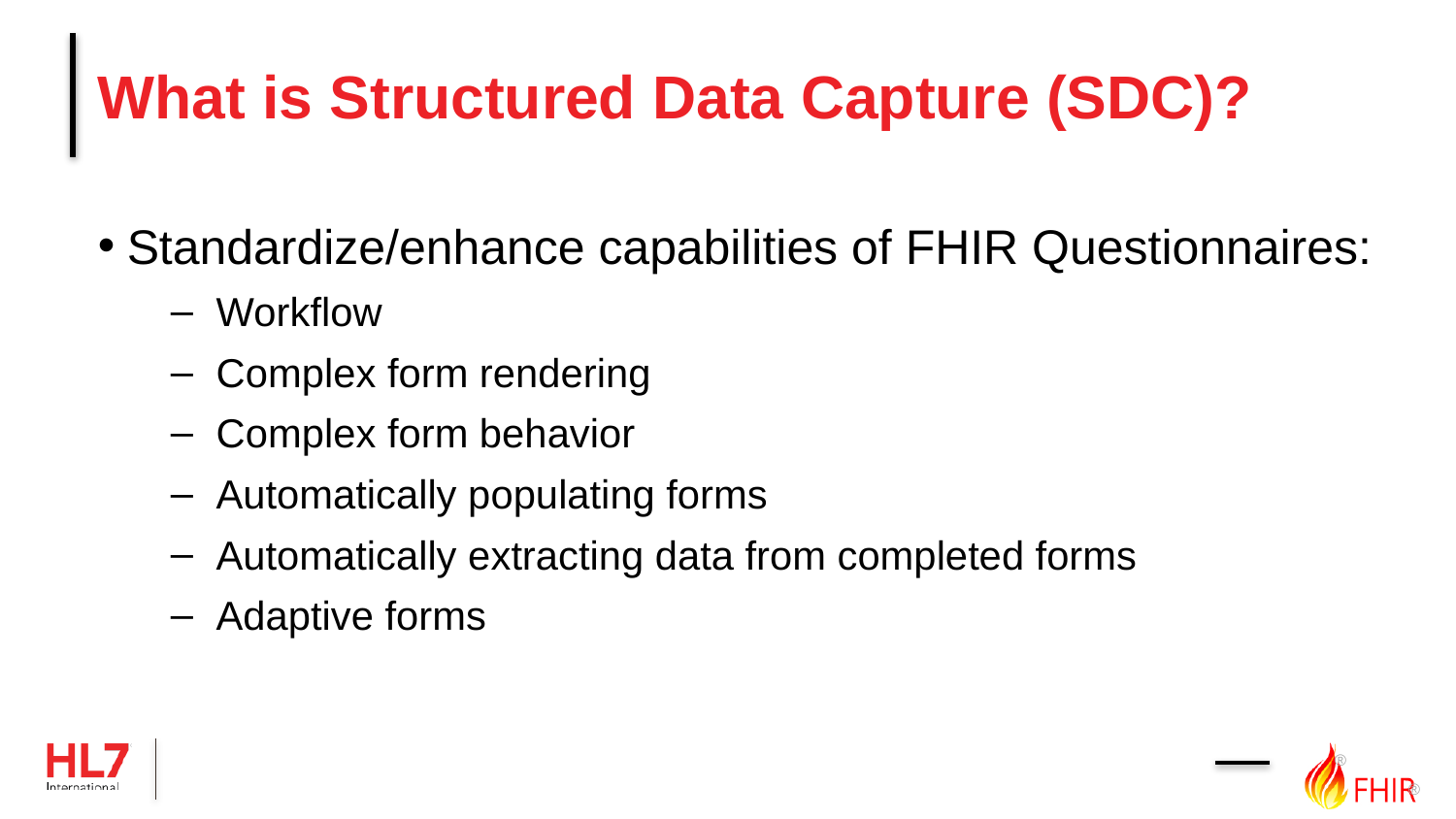

# What is Structured Data Capture (SDC)?
Standardize/enhance capabilities of FHIR Questionnaires:
Workflow
Complex form rendering
Complex form behavior
Automatically populating forms
Automatically extracting data from completed forms
Adaptive forms